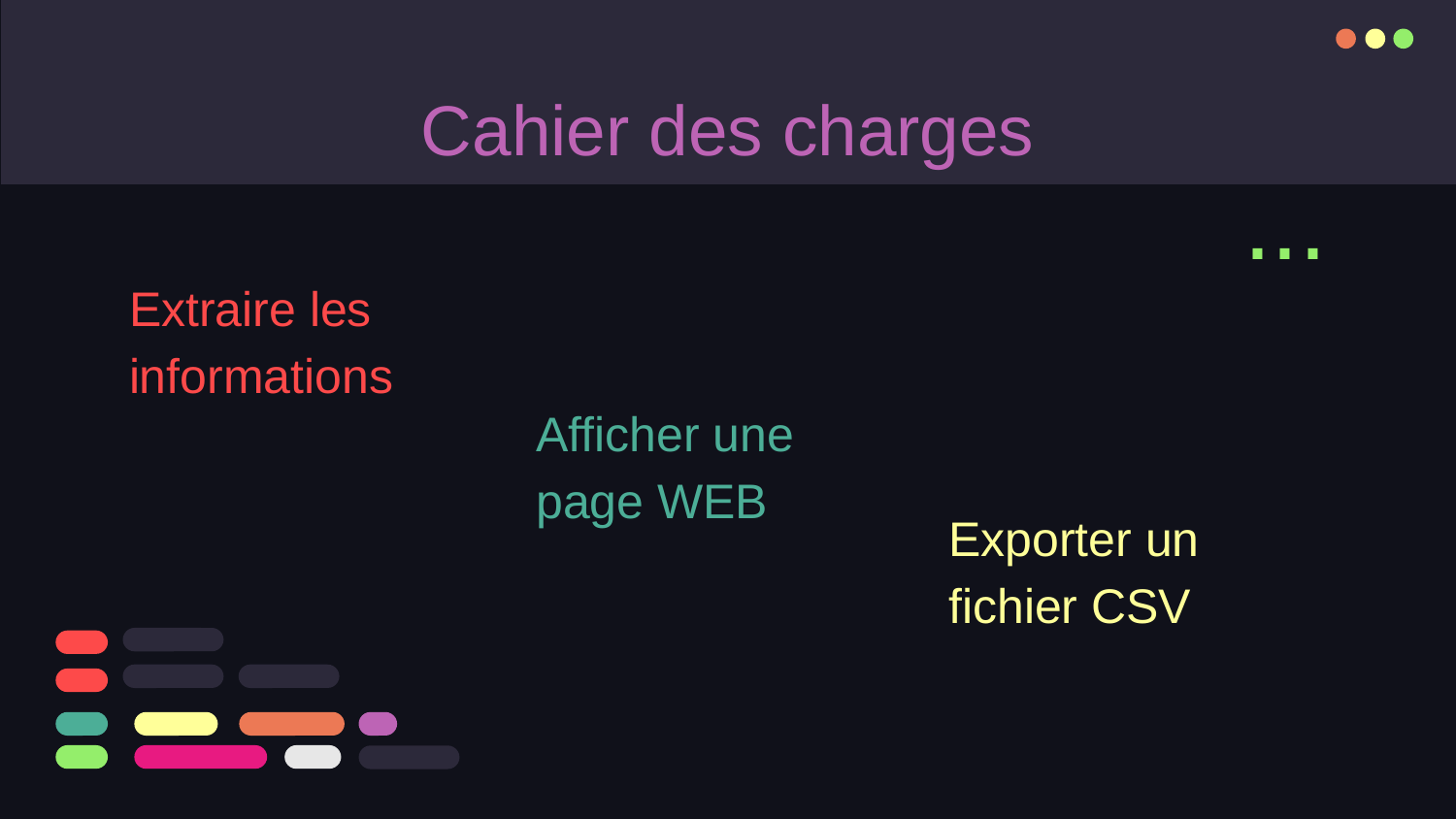

# Cahier des charges
...
Extraire les informations
Afficher une page WEB
Exporter un fichier CSV